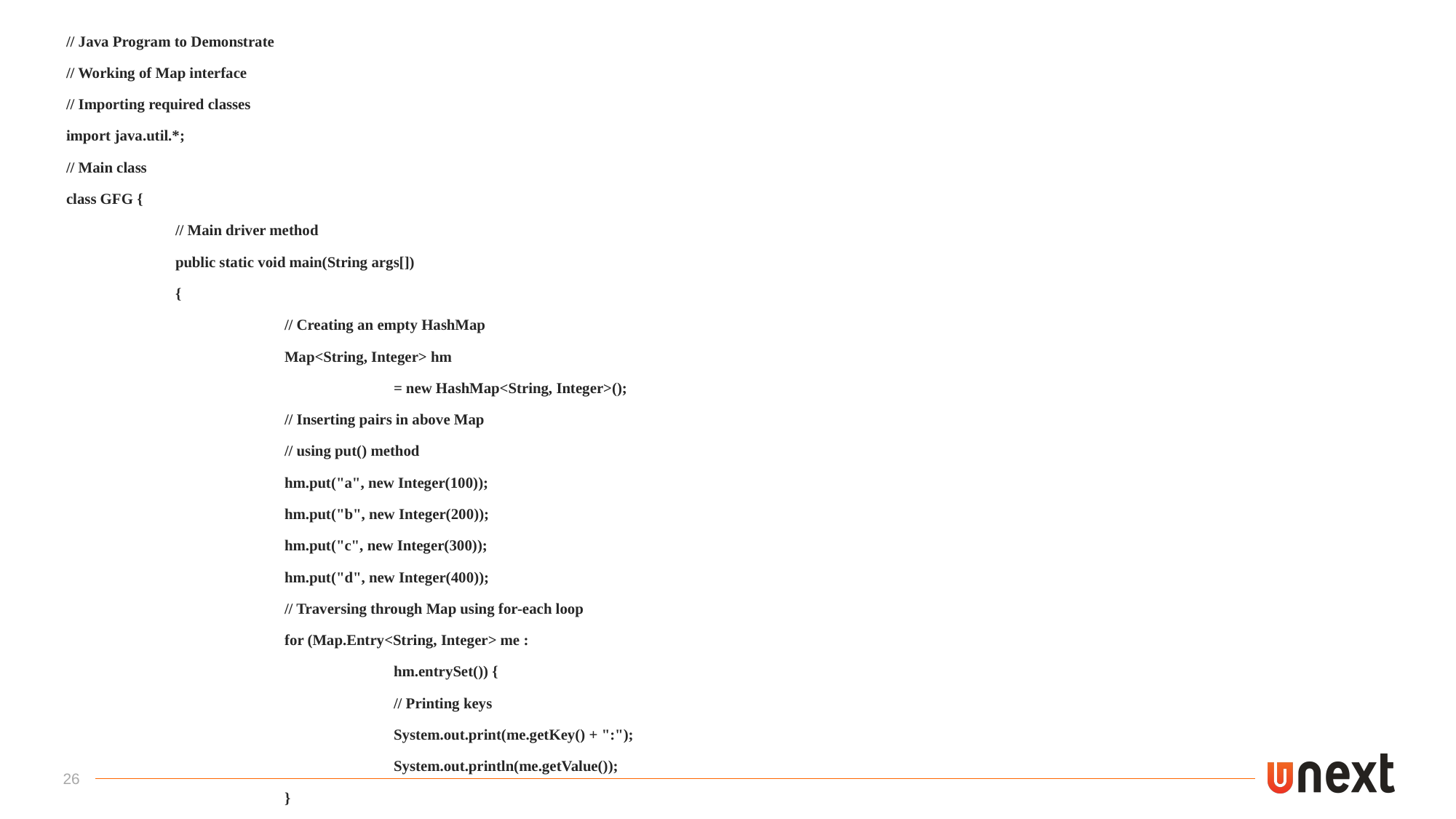

// Java Program to Demonstrate
// Working of Map interface
// Importing required classes
import java.util.*;
// Main class
class GFG {
	// Main driver method
	public static void main(String args[])
	{
		// Creating an empty HashMap
		Map<String, Integer> hm
			= new HashMap<String, Integer>();
		// Inserting pairs in above Map
		// using put() method
		hm.put("a", new Integer(100));
		hm.put("b", new Integer(200));
		hm.put("c", new Integer(300));
		hm.put("d", new Integer(400));
		// Traversing through Map using for-each loop
		for (Map.Entry<String, Integer> me :
			hm.entrySet()) {
			// Printing keys
			System.out.print(me.getKey() + ":");
			System.out.println(me.getValue());
		}
	}
}
26